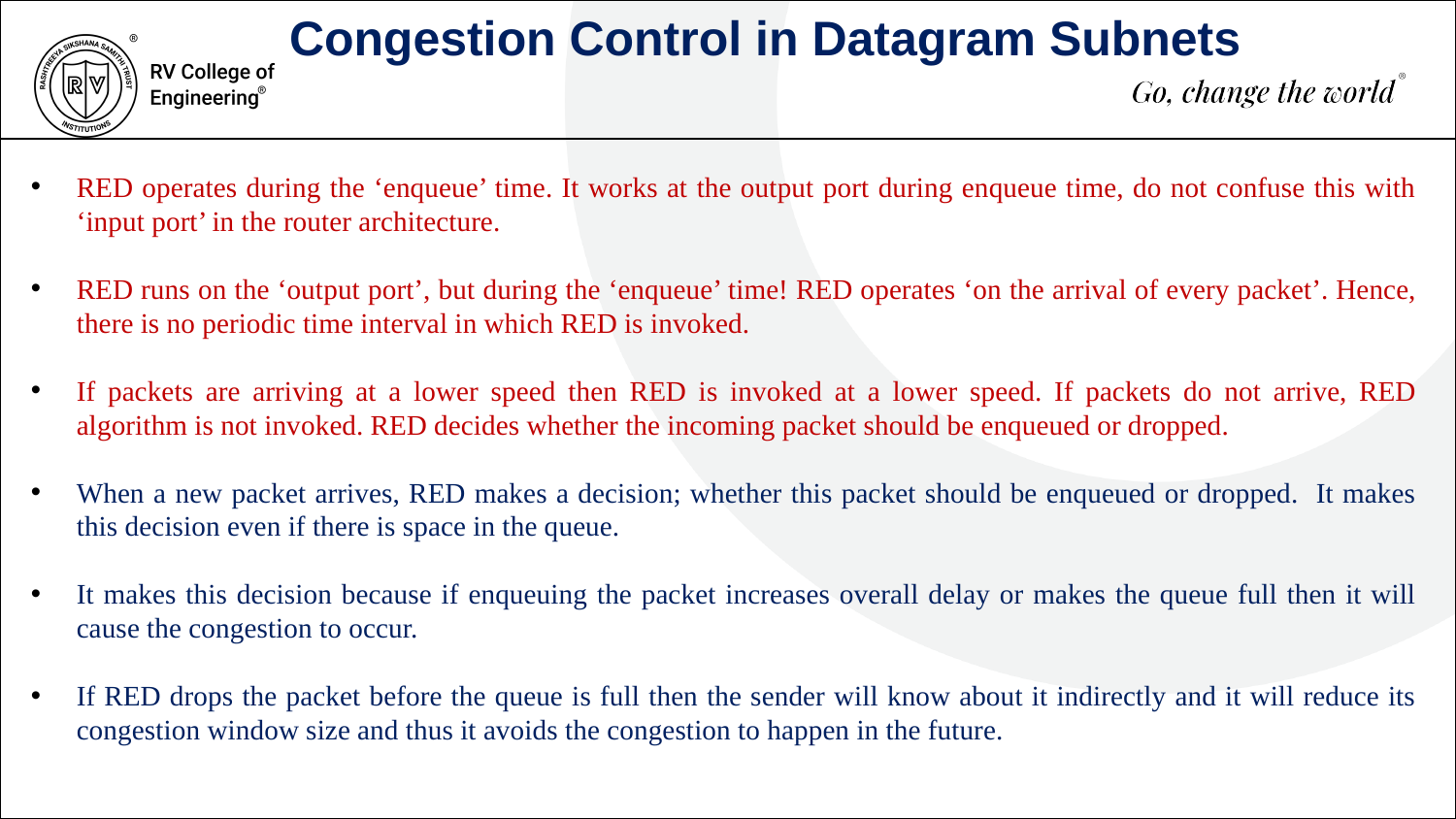

Congestion Control in Datagram Subnets

RED operates during the ‘enqueue’ time. It works at the output port during enqueue time, do not confuse this with ‘input port’ in the router architecture.

RED runs on the ‘output port’, but during the ‘enqueue’ time! RED operates ‘on the arrival of every packet’. Hence, there is no periodic time interval in which RED is invoked.

If packets are arriving at a lower speed then RED is invoked at a lower speed. If packets do not arrive, RED algorithm is not invoked. RED decides whether the incoming packet should be enqueued or dropped.

When a new packet arrives, RED makes a decision; whether this packet should be enqueued or dropped.  It makes this decision even if there is space in the queue.

It makes this decision because if enqueuing the packet increases overall delay or makes the queue full then it will cause the congestion to occur.

If RED drops the packet before the queue is full then the sender will know about it indirectly and it will reduce its congestion window size and thus it avoids the congestion to happen in the future.

500